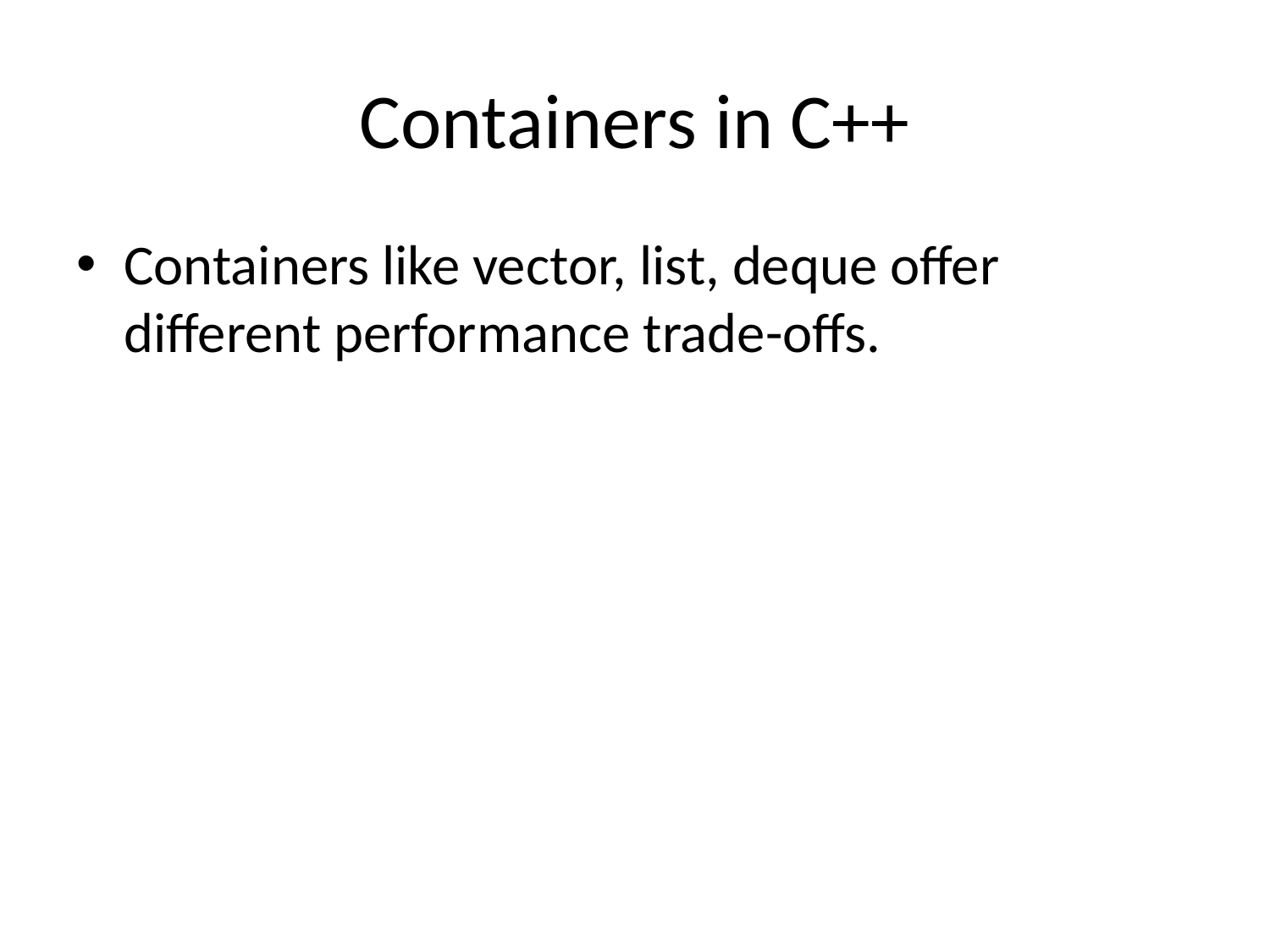

# Containers in C++
Containers like vector, list, deque offer different performance trade-offs.